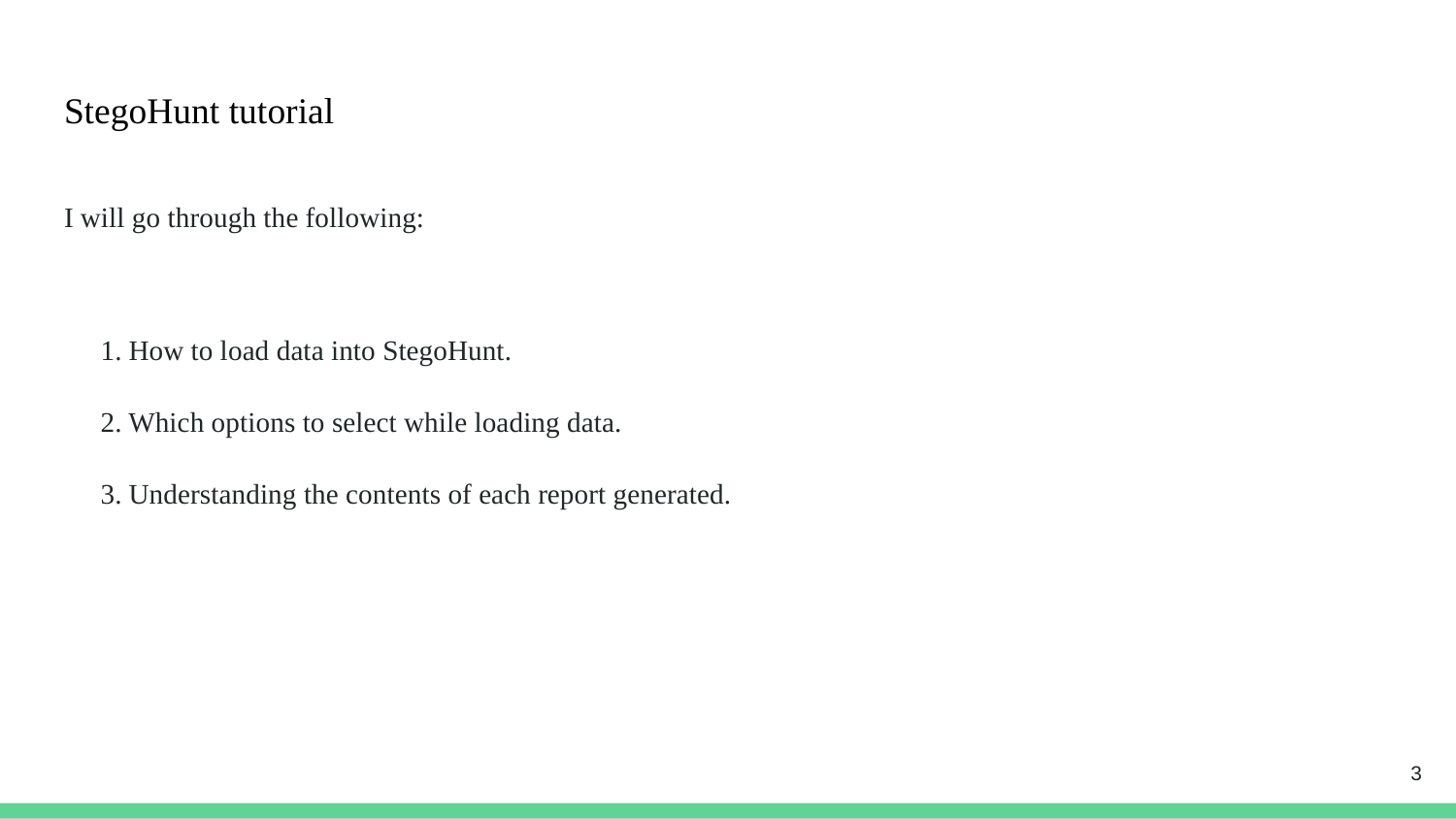

# StegoHunt tutorial
I will go through the following:

1. How to load data into StegoHunt.

2. Which options to select while loading data.

3. Understanding the contents of each report generated.

3